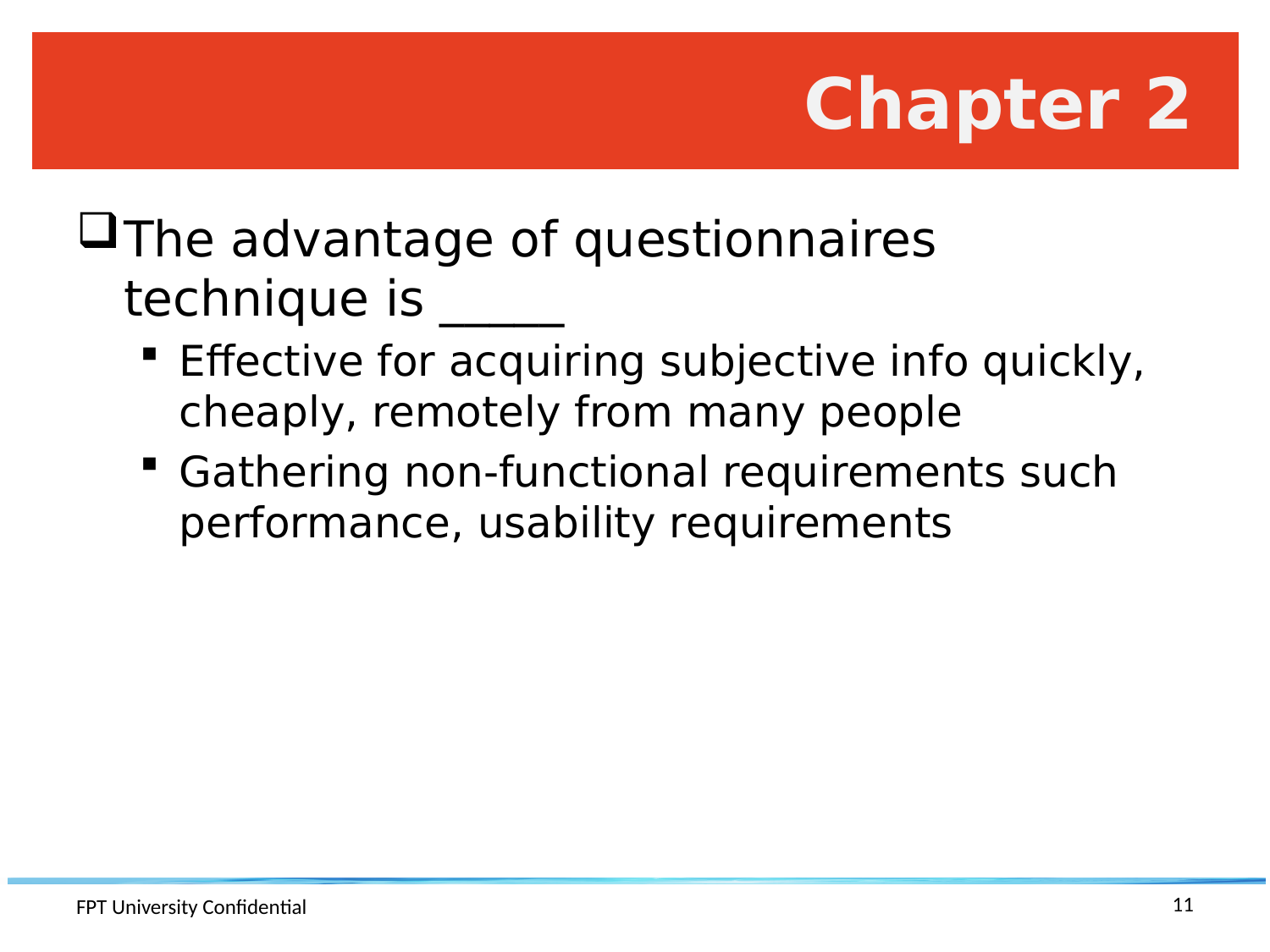

# Chapter 2
The advantage of questionnaires technique is _____
Effective for acquiring subjective info quickly, cheaply, remotely from many people
Gathering non-functional requirements such performance, usability requirements